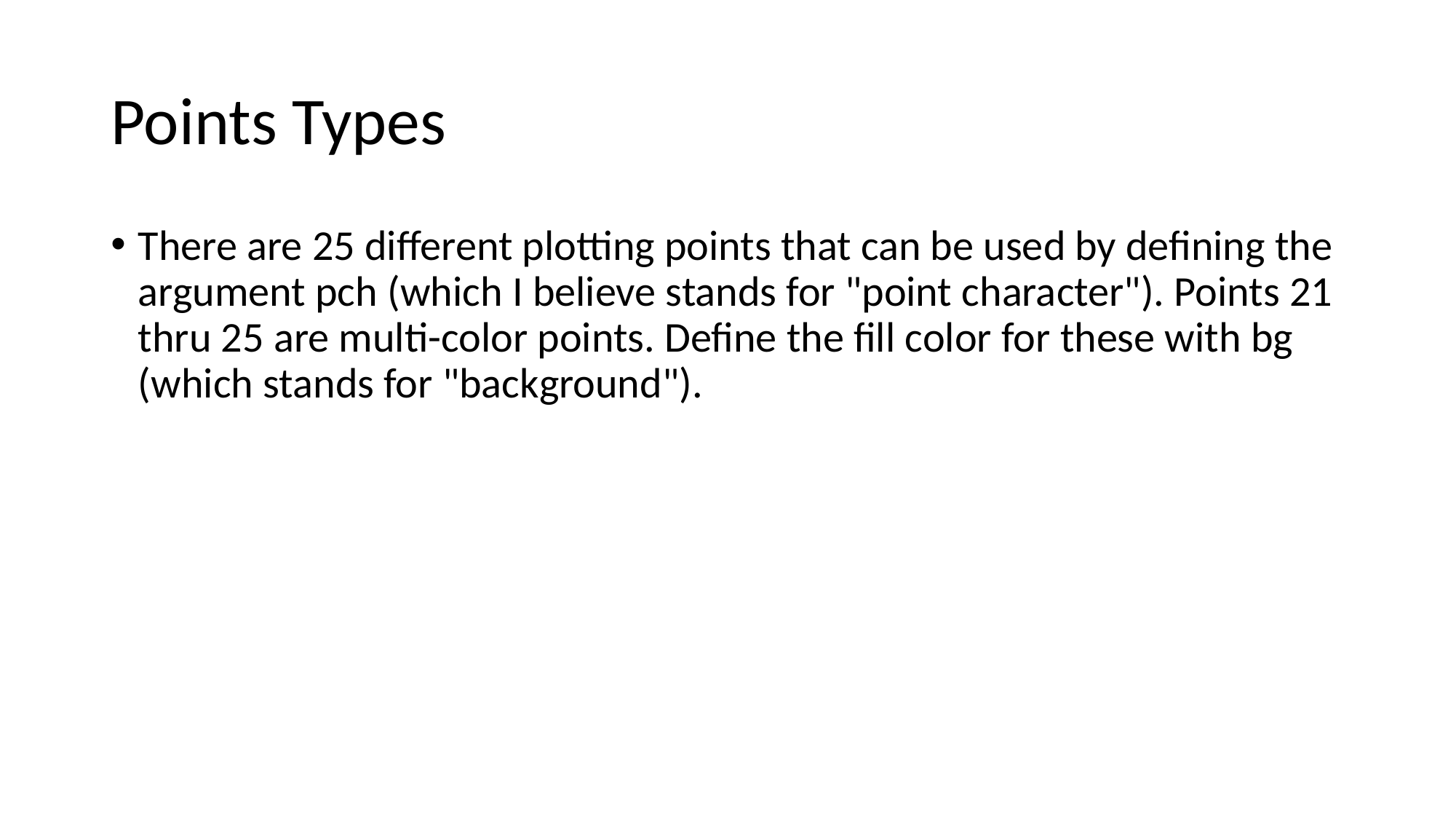

# Points Types
There are 25 different plotting points that can be used by defining the argument pch (which I believe stands for "point character"). Points 21 thru 25 are multi-color points. Define the fill color for these with bg (which stands for "background").